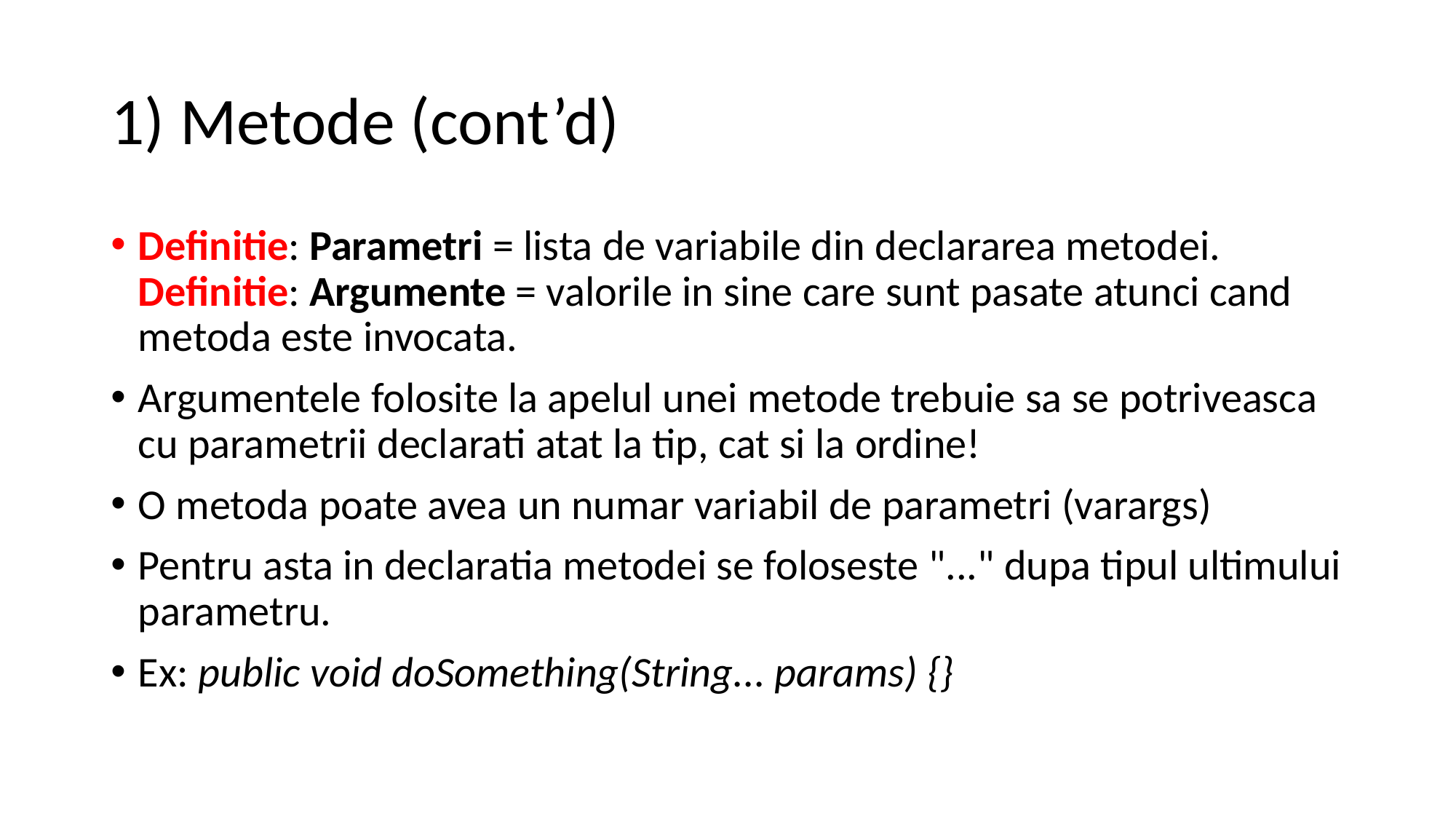

# 1) Metode (cont’d)
Definitie: Parametri = lista de variabile din declararea metodei. Definitie: Argumente = valorile in sine care sunt pasate atunci cand metoda este invocata.
Argumentele folosite la apelul unei metode trebuie sa se potriveasca cu parametrii declarati atat la tip, cat si la ordine!
O metoda poate avea un numar variabil de parametri (varargs)
Pentru asta in declaratia metodei se foloseste "..." dupa tipul ultimului parametru.
Ex: public void doSomething(String... params) {}